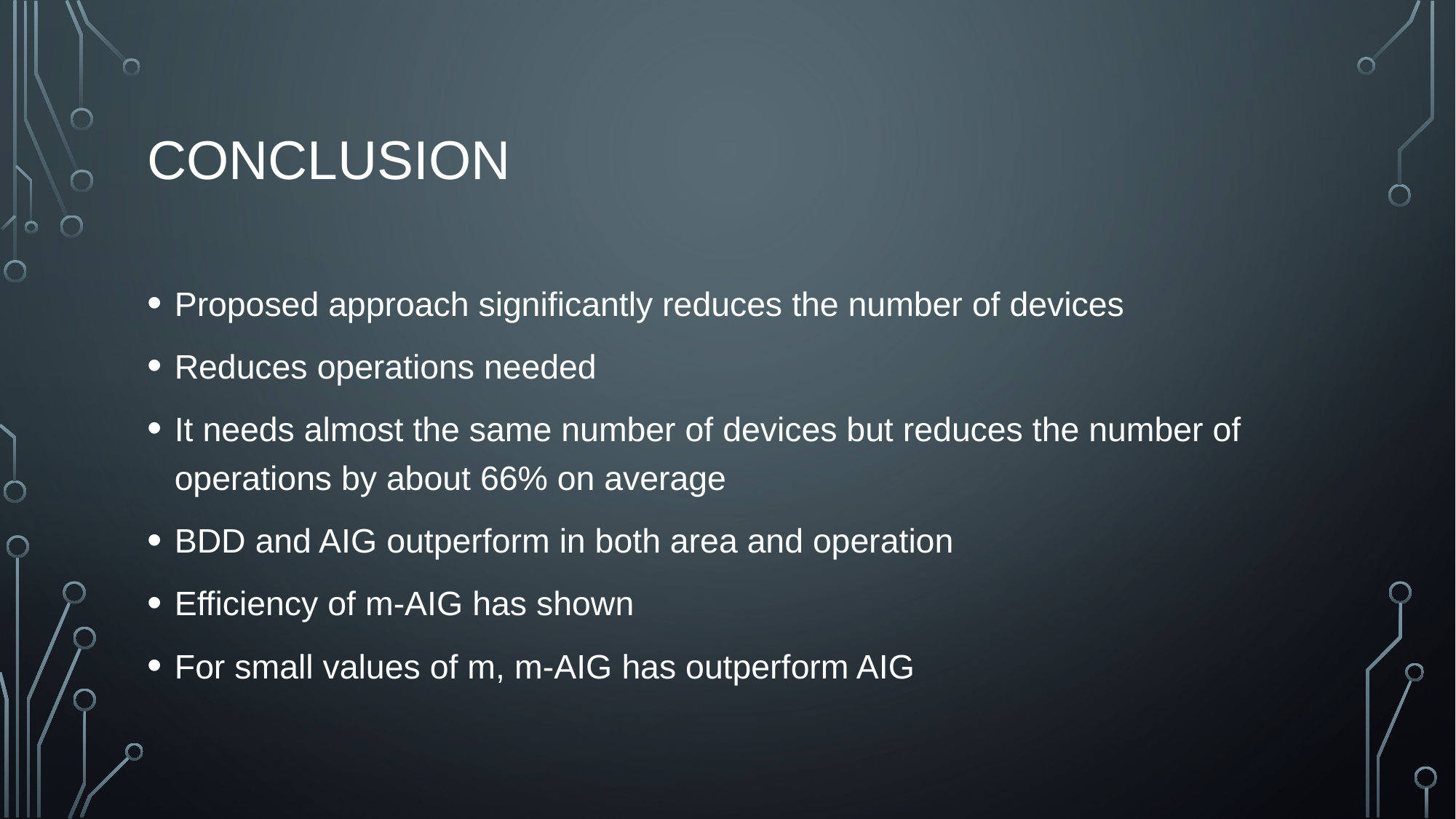

# Conclusion
Proposed approach significantly reduces the number of devices
Reduces operations needed
It needs almost the same number of devices but reduces the number of operations by about 66% on average
BDD and AIG outperform in both area and operation
Efficiency of m-AIG has shown
For small values of m, m-AIG has outperform AIG